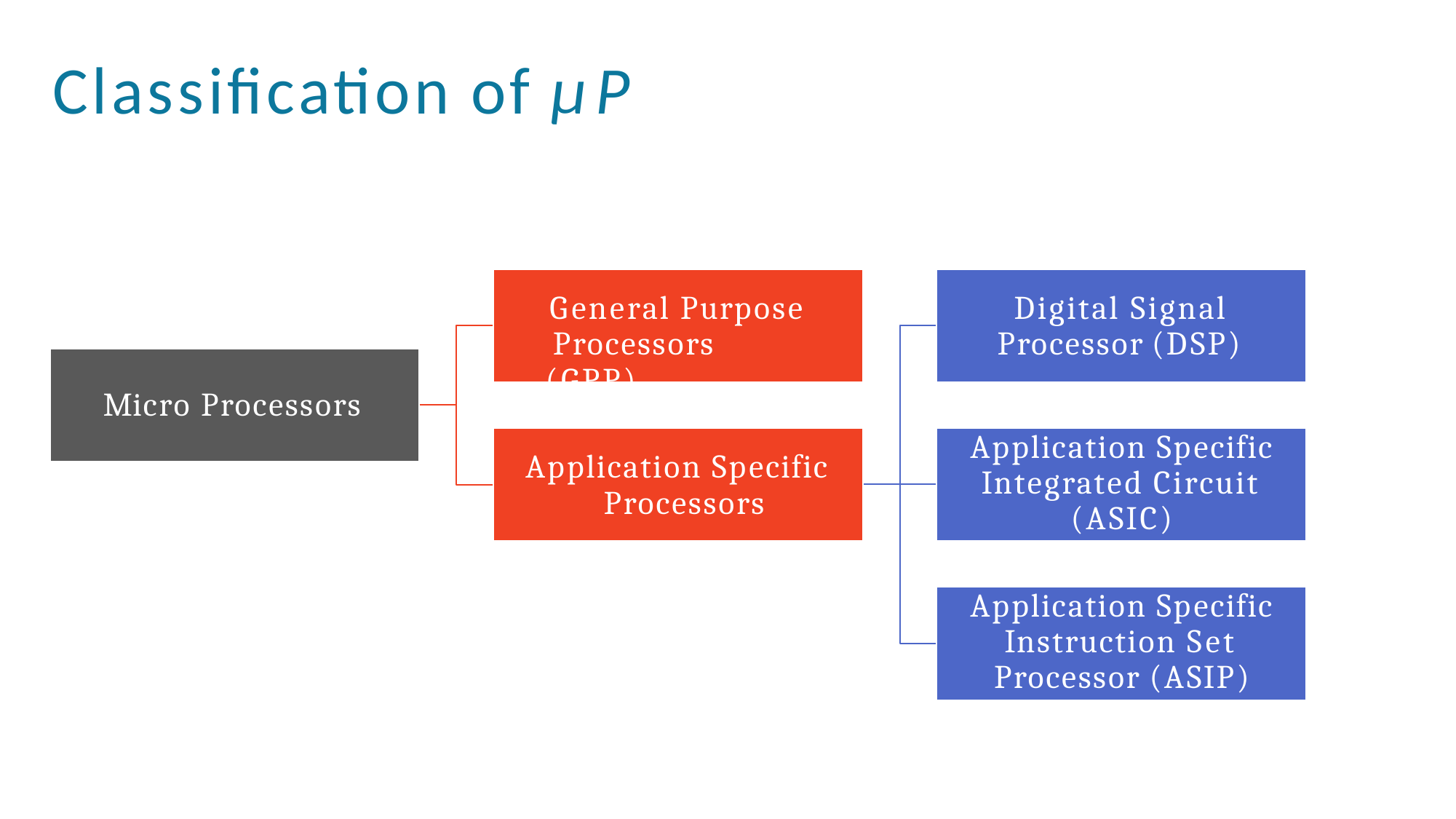

# Classification of μP

General Purpose  Processors (GPP)
Digital Signal  Processor (DSP)

Micro Processors

Application Specific  Processors
Application Specific  Integrated Circuit  (ASIC)

Application Specific  Instruction Set  Processor (ASIP)
37